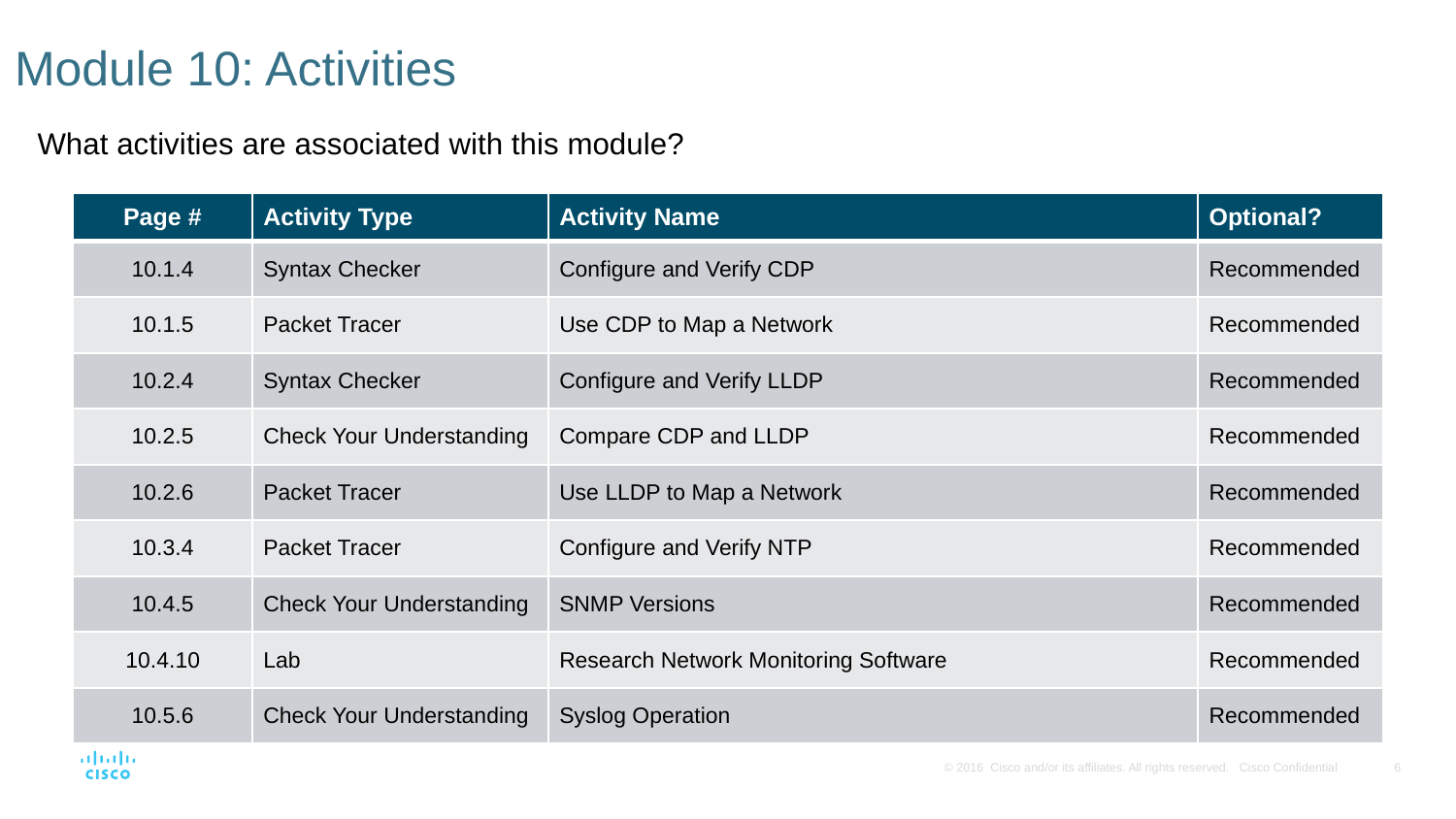

# Module 10: Activities
What activities are associated with this module?

| Page # | Activity Type | Activity Name | Optional? |
| --- | --- | --- | --- |
| 10.1.4 | Syntax Checker | Configure and Verify CDP | Recommended |
| 10.1.5 | Packet Tracer | Use CDP to Map a Network | Recommended |
| 10.2.4 | Syntax Checker | Configure and Verify LLDP | Recommended |
| 10.2.5 | Check Your Understanding | Compare CDP and LLDP | Recommended |
| 10.2.6 | Packet Tracer | Use LLDP to Map a Network | Recommended |
| 10.3.4 | Packet Tracer | Configure and Verify NTP | Recommended |
| 10.4.5 | Check Your Understanding | SNMP Versions | Recommended |
| 10.4.10 | Lab | Research Network Monitoring Software | Recommended |
| 10.5.6 | Check Your Understanding | Syslog Operation | Recommended |